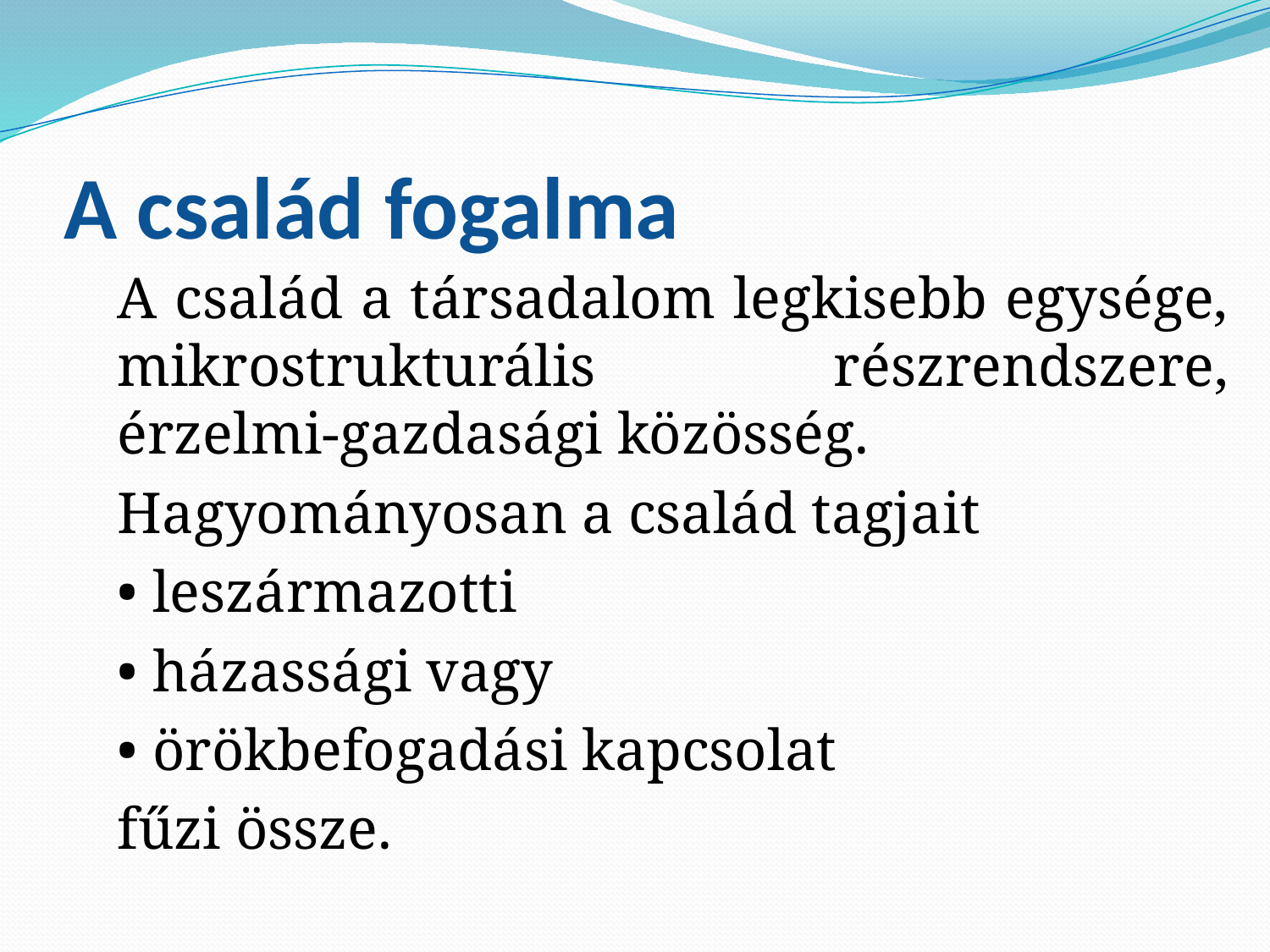

# A család fogalma
A család a társadalom legkisebb egysége, mikrostrukturális részrendszere, érzelmi-gazdasági közösség.
Hagyományosan a család tagjait
• leszármazotti
• házassági vagy
• örökbefogadási kapcsolat
fűzi össze.